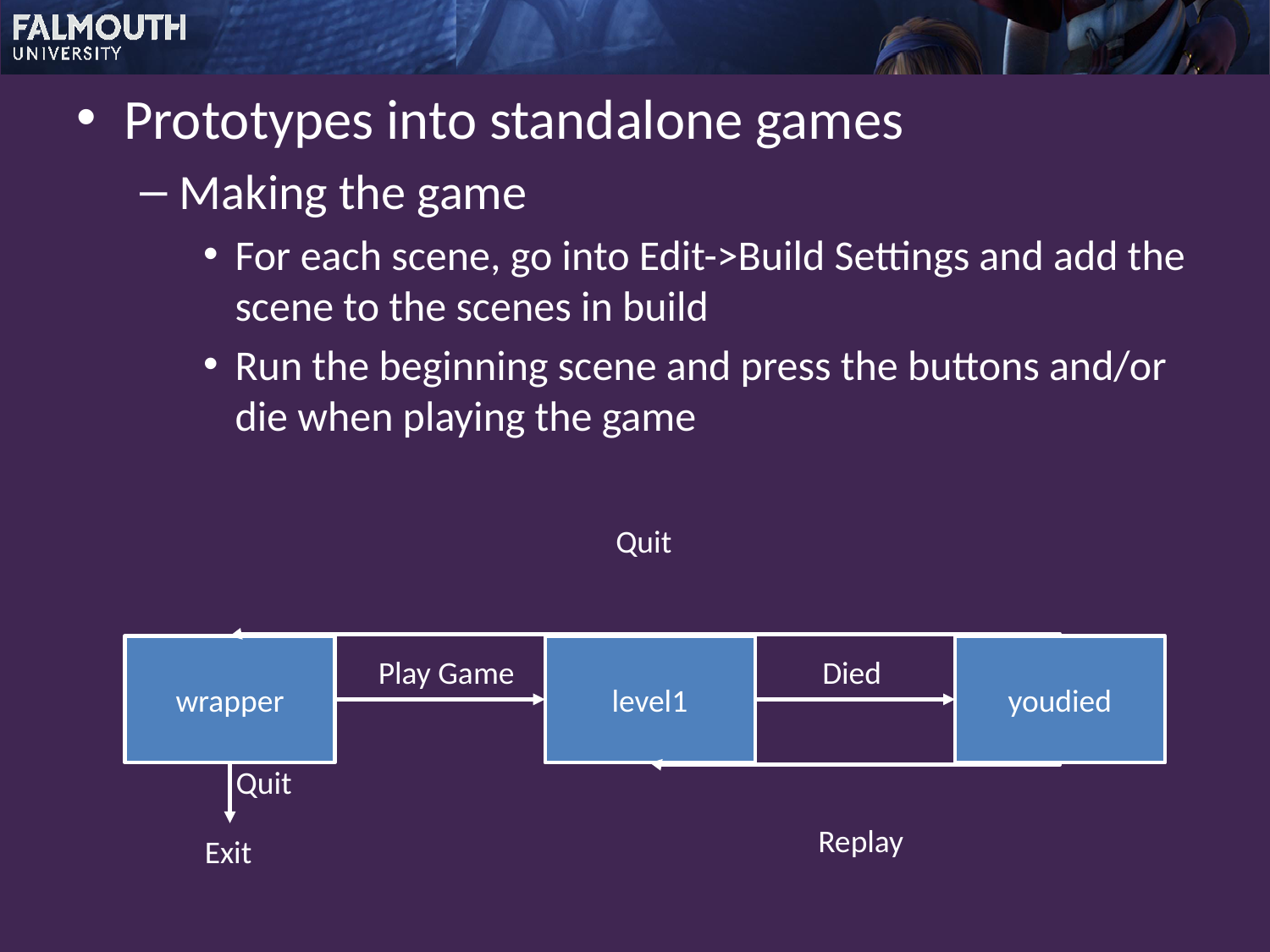

Prototypes into standalone games
Making the game
For each scene, go into Edit->Build Settings and add the scene to the scenes in build
Run the beginning scene and press the buttons and/or die when playing the game

Quit
wrapper
level1
youdied
Play Game
Died
Quit
Replay
Exit